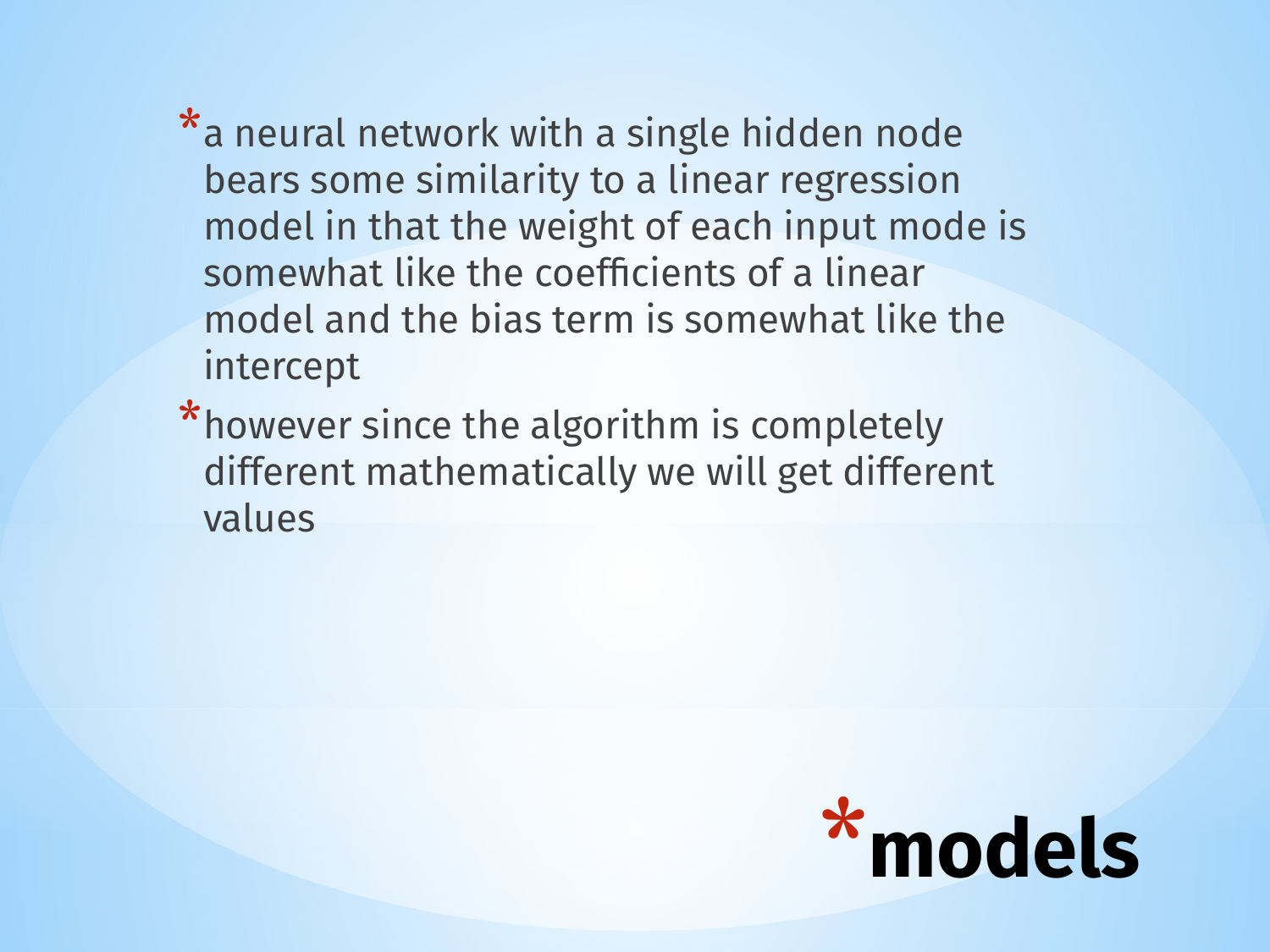

a neural network with a single hidden node bears some similarity to a linear regression model in that the weight of each input mode is somewhat like the coefficients of a linear model and the bias term is somewhat like the intercept
however since the algorithm is completely different mathematically we will get different values
# models